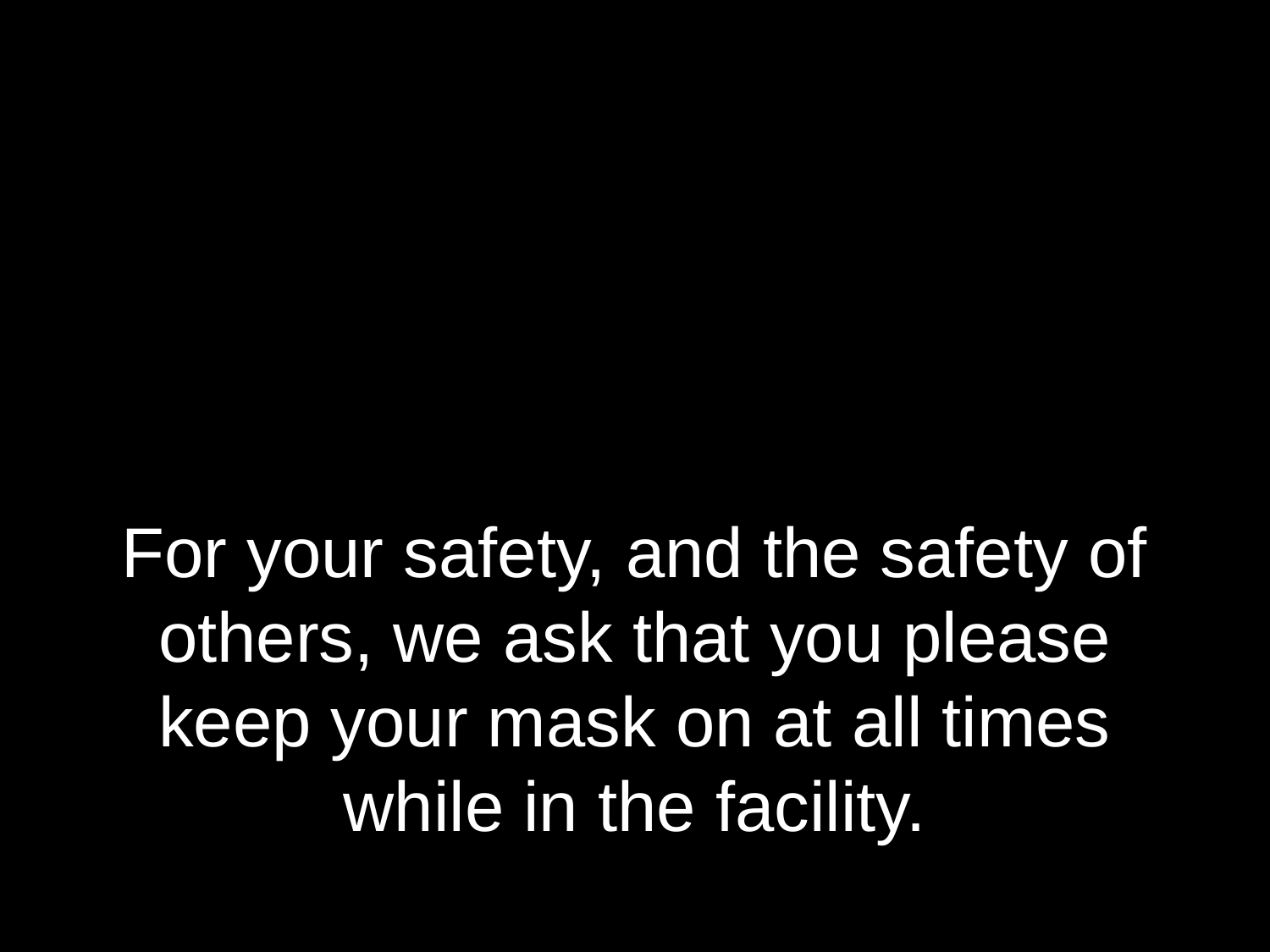

# For your safety, and the safety of others, we ask that you please keep your mask on at all times while in the facility.